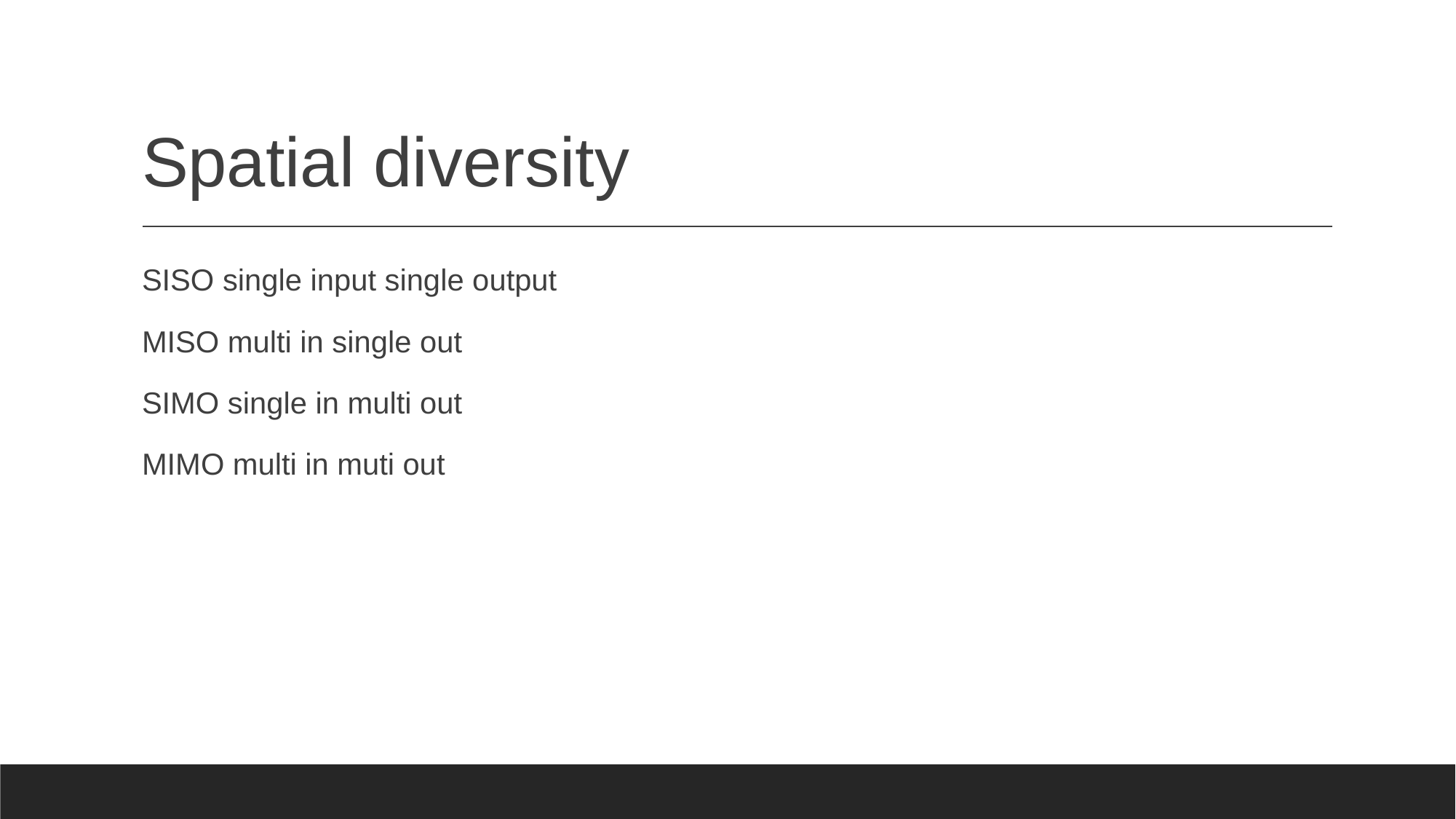

# Spatial diversity
SISO single input single output
MISO multi in single out
SIMO single in multi out
MIMO multi in muti out